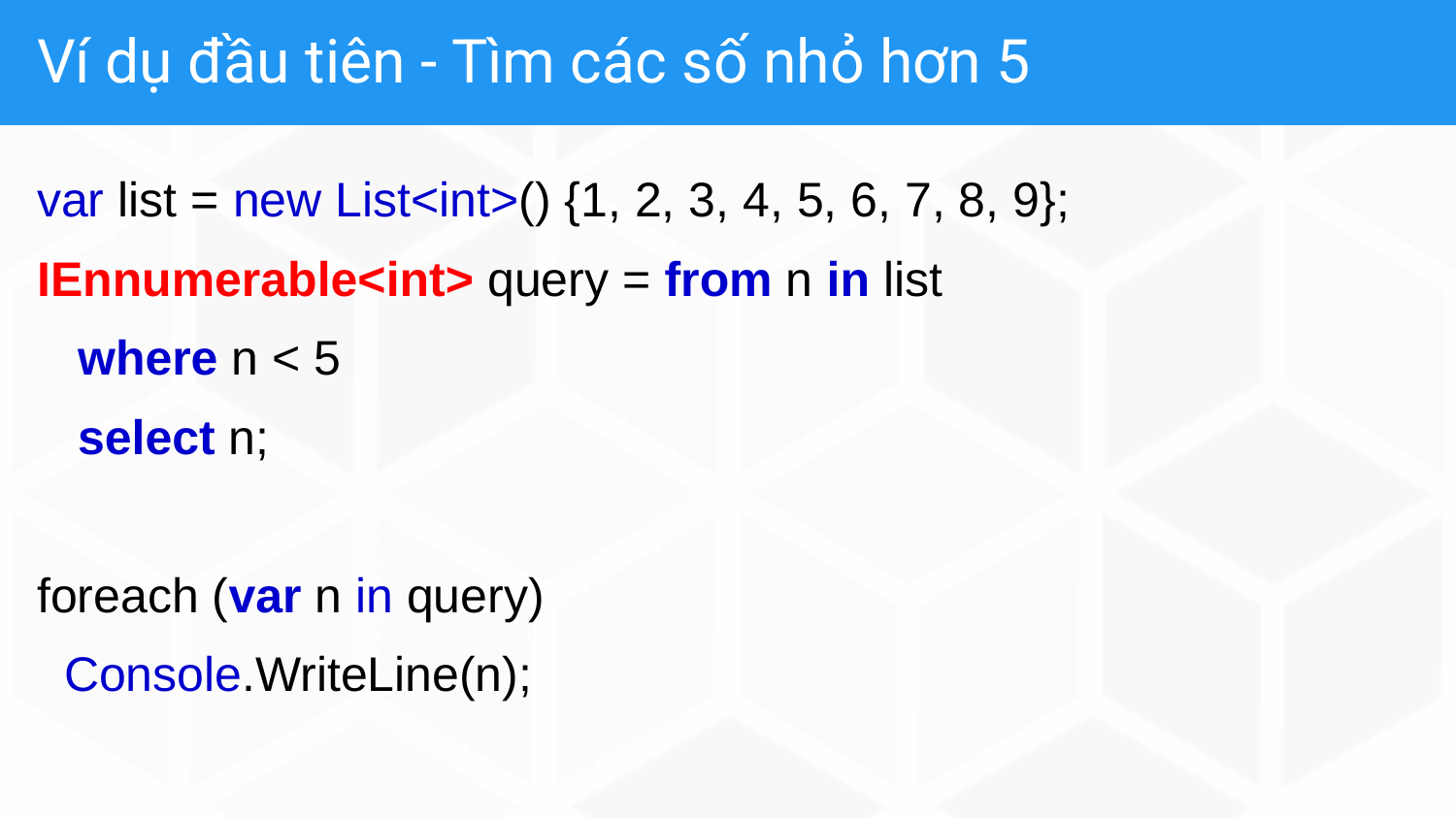

# Ví dụ đầu tiên - Tìm các số nhỏ hơn 5
var list = new List<int>() {1, 2, 3, 4, 5, 6, 7, 8, 9};
IEnnumerable<int> query = from n in list
   where n < 5
   select n;

foreach (var n in query)
  Console.WriteLine(n);